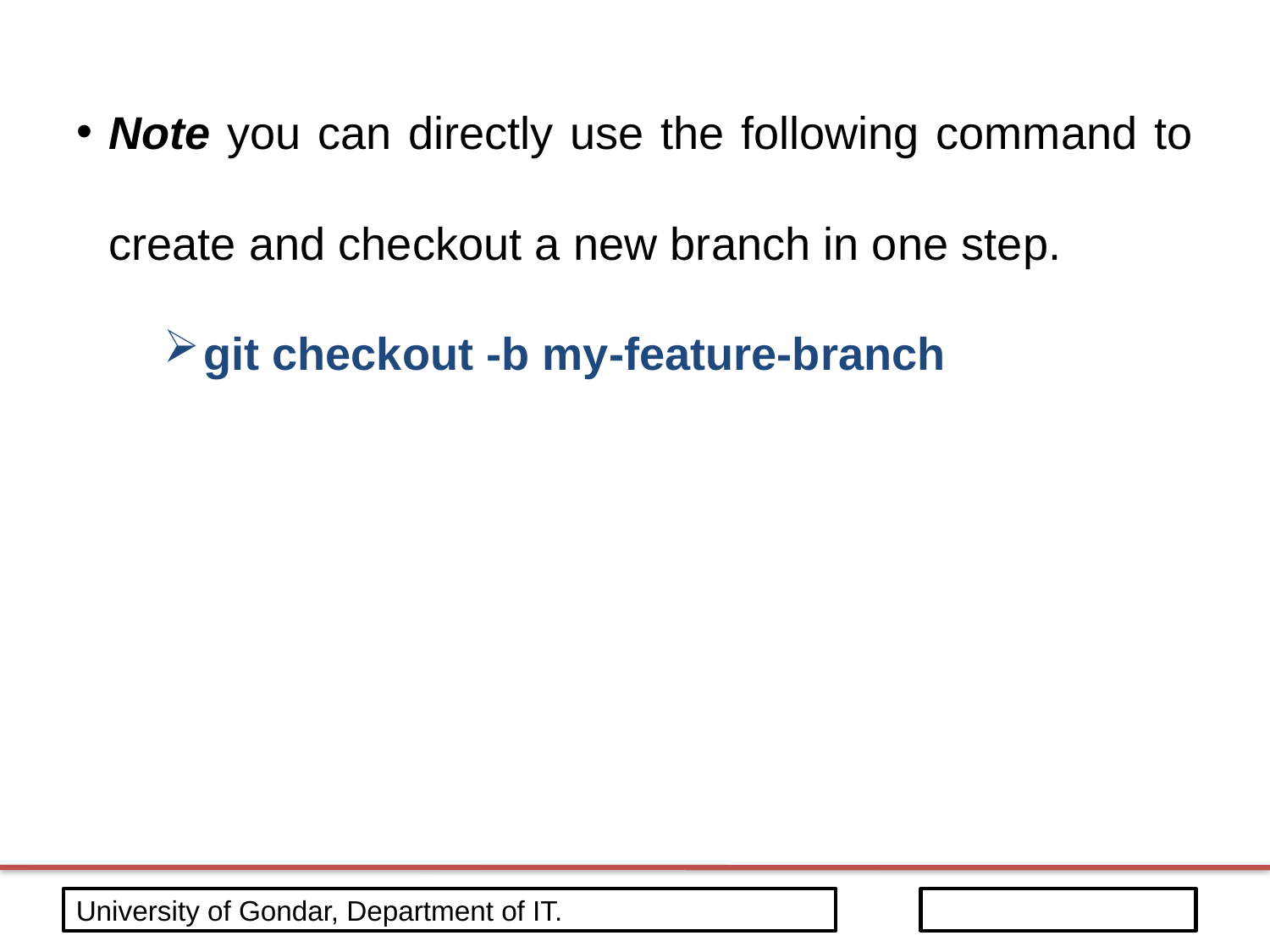

Note you can directly use the following command to create and checkout a new branch in one step.
git checkout -b my-feature-branch